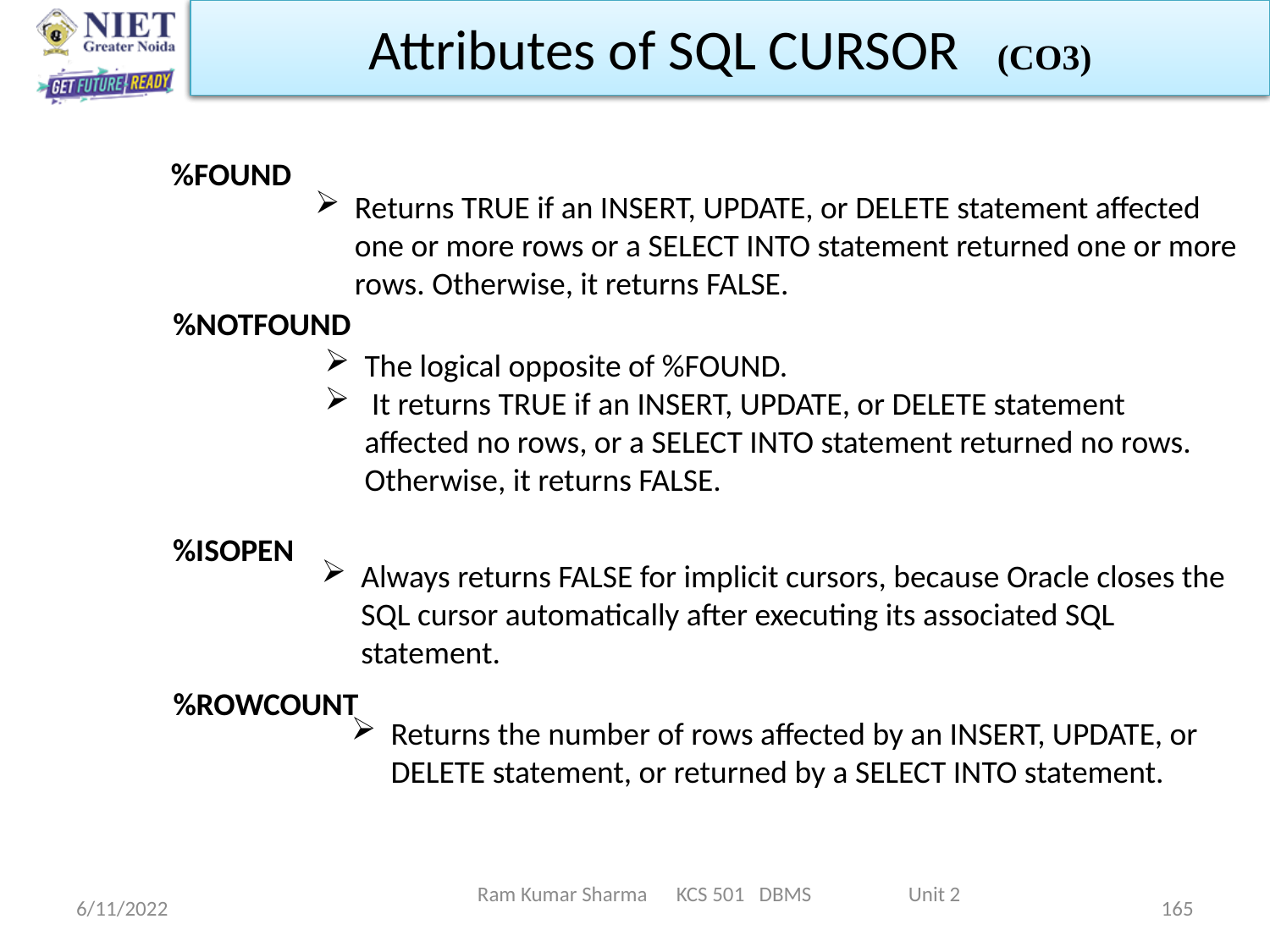

Attributes of SQL CURSOR   (CO3)
%FOUND
Returns TRUE if an INSERT, UPDATE, or DELETE statement affected one or more rows or a SELECT INTO statement returned one or more rows. Otherwise, it returns FALSE.
%NOTFOUND
The logical opposite of %FOUND.
 It returns TRUE if an INSERT, UPDATE, or DELETE statement affected no rows, or a SELECT INTO statement returned no rows. Otherwise, it returns FALSE.
%ISOPEN
Always returns FALSE for implicit cursors, because Oracle closes the SQL cursor automatically after executing its associated SQL statement.
%ROWCOUNT
Returns the number of rows affected by an INSERT, UPDATE, or DELETE statement, or returned by a SELECT INTO statement.
Ram Kumar Sharma      KCS 501   DBMS                    Unit 2
6/11/2022
165